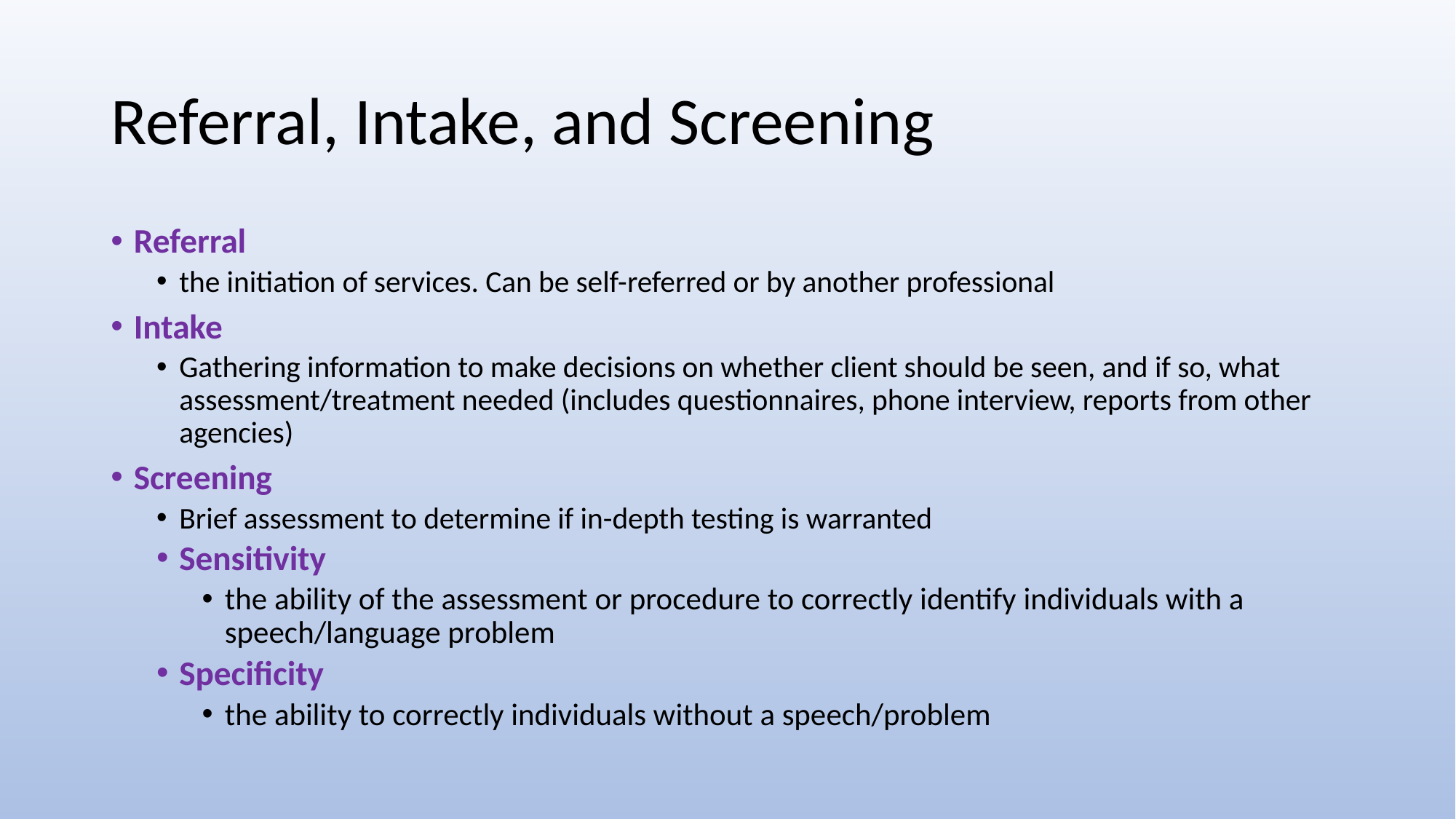

# Referral, Intake, and Screening
Referral
the initiation of services. Can be self-referred or by another professional
Intake
Gathering information to make decisions on whether client should be seen, and if so, what assessment/treatment needed (includes questionnaires, phone interview, reports from other agencies)
Screening
Brief assessment to determine if in-depth testing is warranted
Sensitivity
the ability of the assessment or procedure to correctly identify individuals with a speech/language problem
Specificity
the ability to correctly individuals without a speech/problem